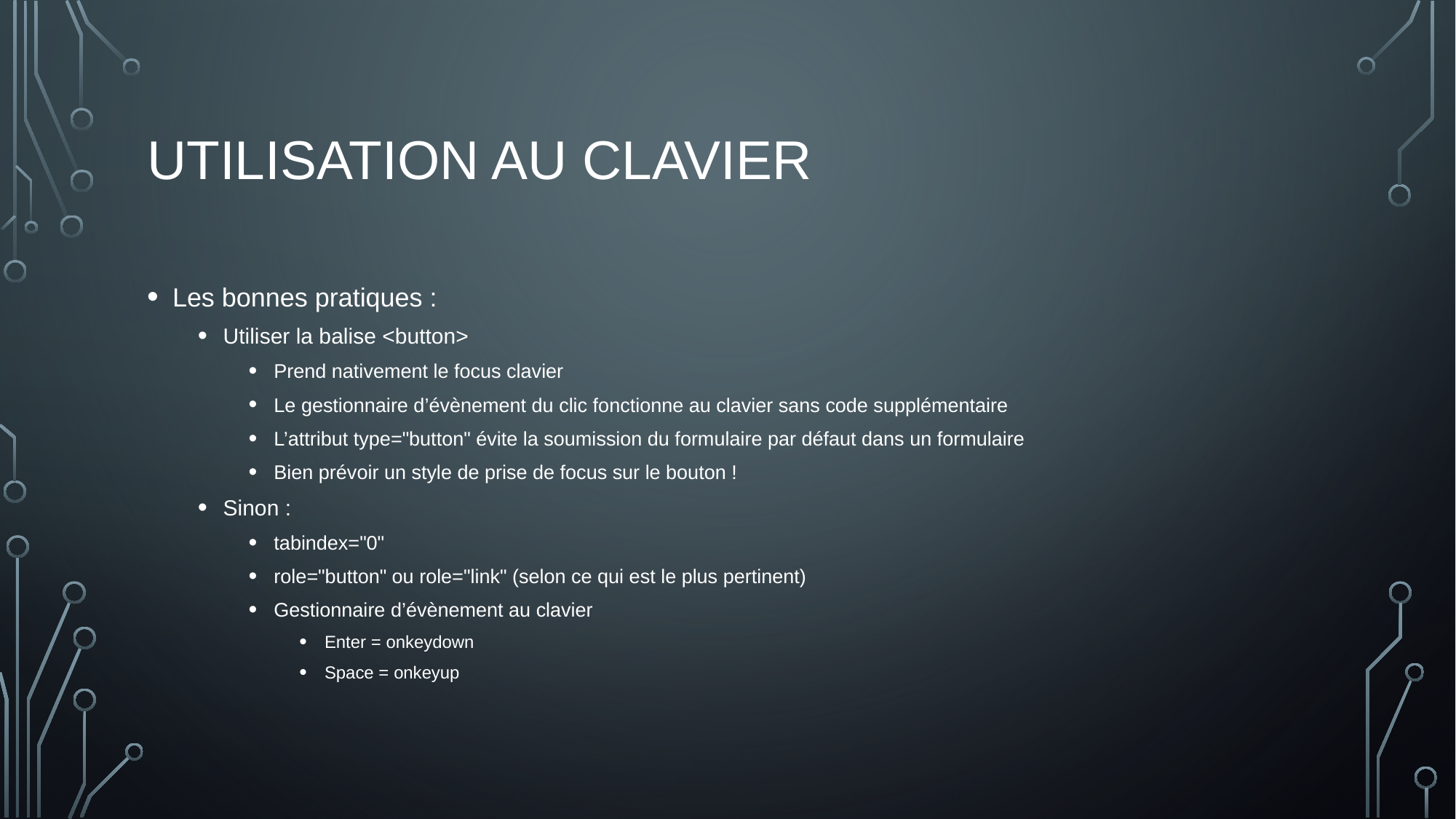

# Utilisation au clavier
Les bonnes pratiques :
Utiliser la balise <button>
Prend nativement le focus clavier
Le gestionnaire d’évènement du clic fonctionne au clavier sans code supplémentaire
L’attribut type="button" évite la soumission du formulaire par défaut dans un formulaire
Bien prévoir un style de prise de focus sur le bouton !
Sinon :
tabindex="0"
role="button" ou role="link" (selon ce qui est le plus pertinent)
Gestionnaire d’évènement au clavier
Enter = onkeydown
Space = onkeyup